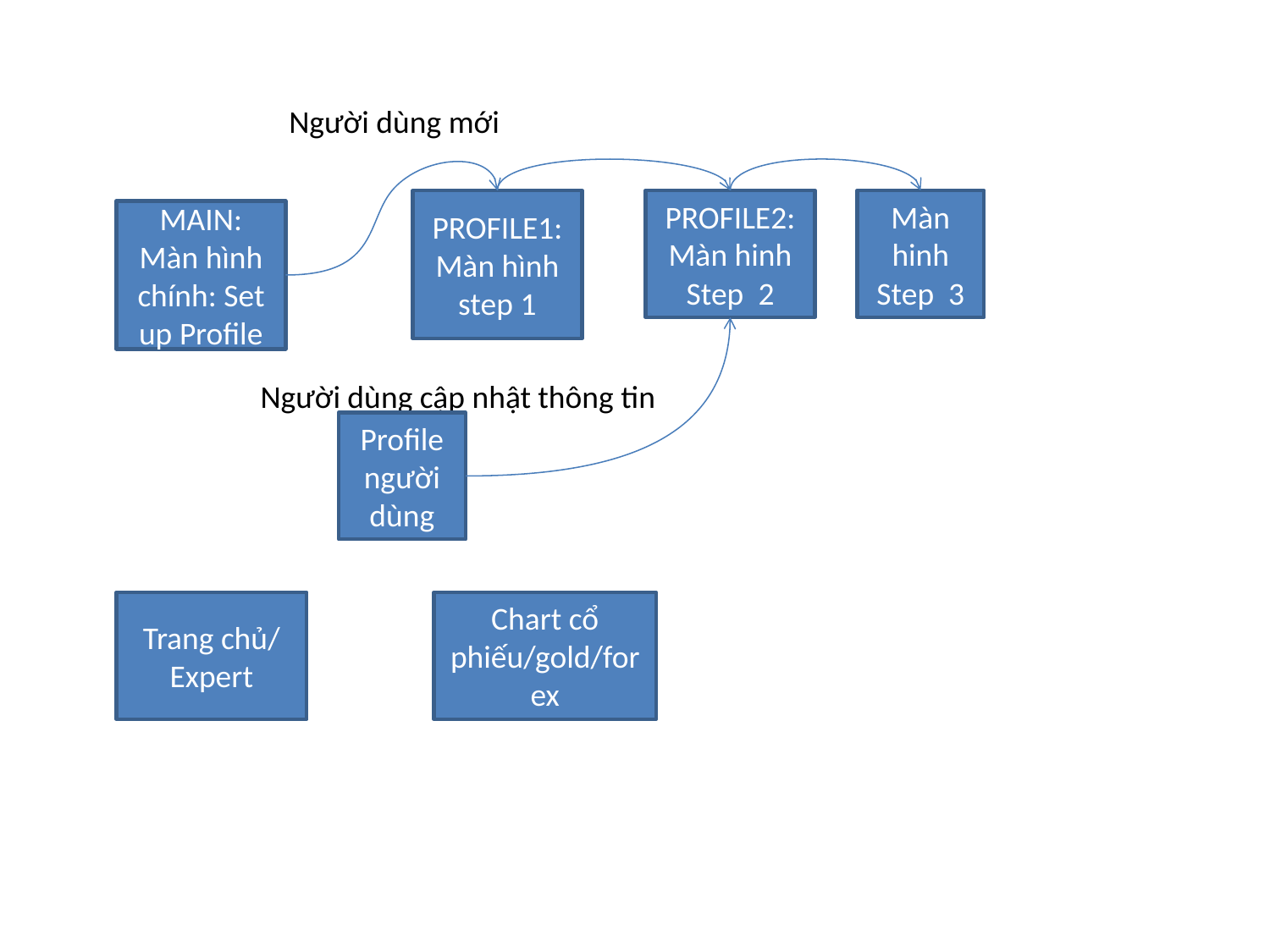

Người dùng mới
PROFILE1: Màn hình step 1
PROFILE2: Màn hinh Step  2
Màn hinh Step  3
MAIN: Màn hình chính: Set up Profile
Người dùng cập nhật thông tin
Profile người dùng
Trang chủ/ Expert
Chart cổ phiếu/gold/forex